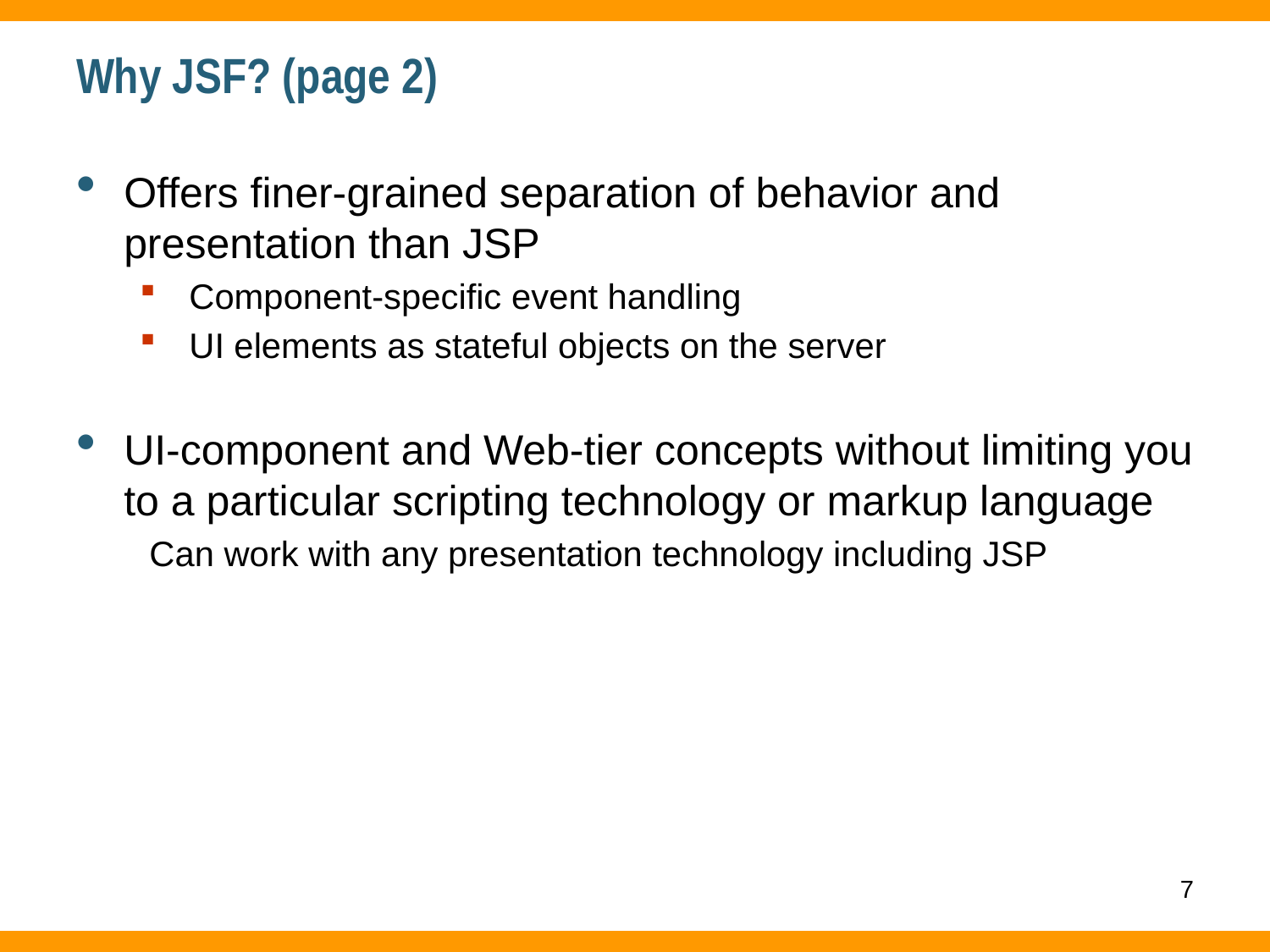

# Why JSF? (page 2)
Offers finer-grained separation of behavior and presentation than JSP
 Component-specific event handling
 UI elements as stateful objects on the server

UI-component and Web-tier concepts without limiting you to a particular scripting technology or markup language
 Can work with any presentation technology including JSP

7